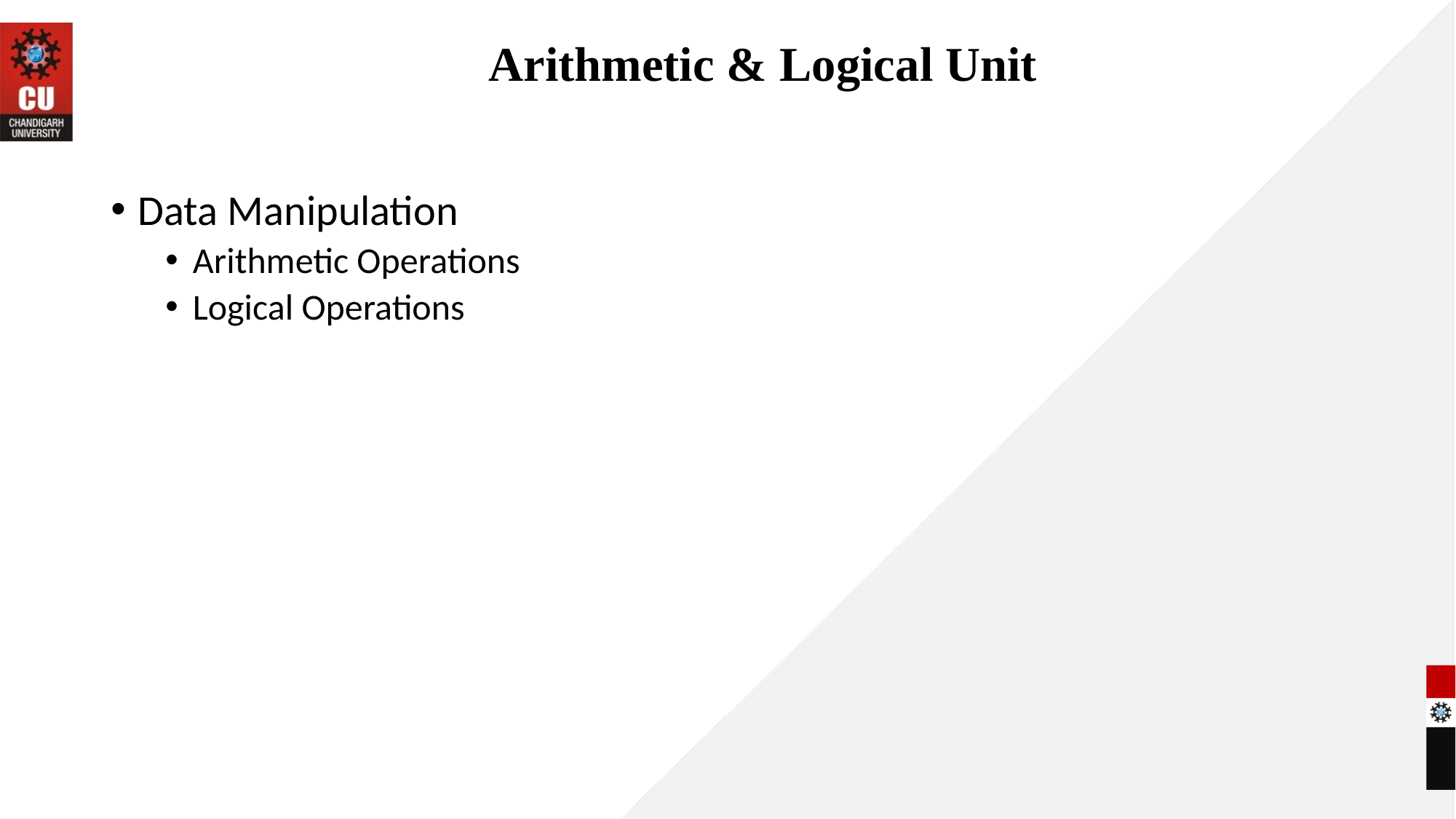

# Arithmetic & Logical Unit
Data Manipulation
Arithmetic Operations
Logical Operations